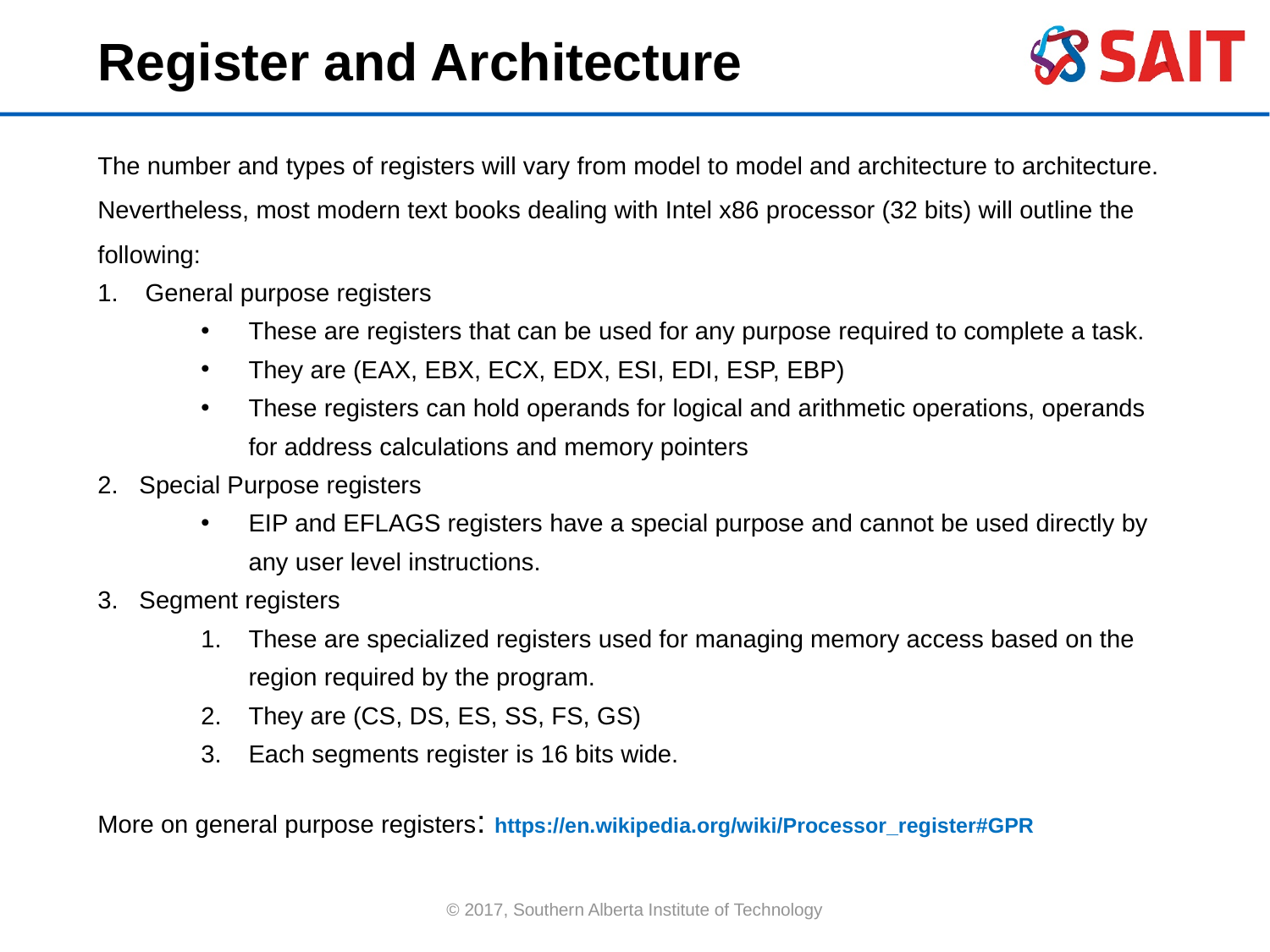

Register and Architecture
The number and types of registers will vary from model to model and architecture to architecture. Nevertheless, most modern text books dealing with Intel x86 processor (32 bits) will outline the following:
General purpose registers
These are registers that can be used for any purpose required to complete a task.
They are (EAX, EBX, ECX, EDX, ESI, EDI, ESP, EBP)
These registers can hold operands for logical and arithmetic operations, operands for address calculations and memory pointers
2.   Special Purpose registers
EIP and EFLAGS registers have a special purpose and cannot be used directly by any user level instructions.
3.   Segment registers
These are specialized registers used for managing memory access based on the region required by the program.
They are (CS, DS, ES, SS, FS, GS)
Each segments register is 16 bits wide.
More on general purpose registers: https://en.wikipedia.org/wiki/Processor_register#GPR